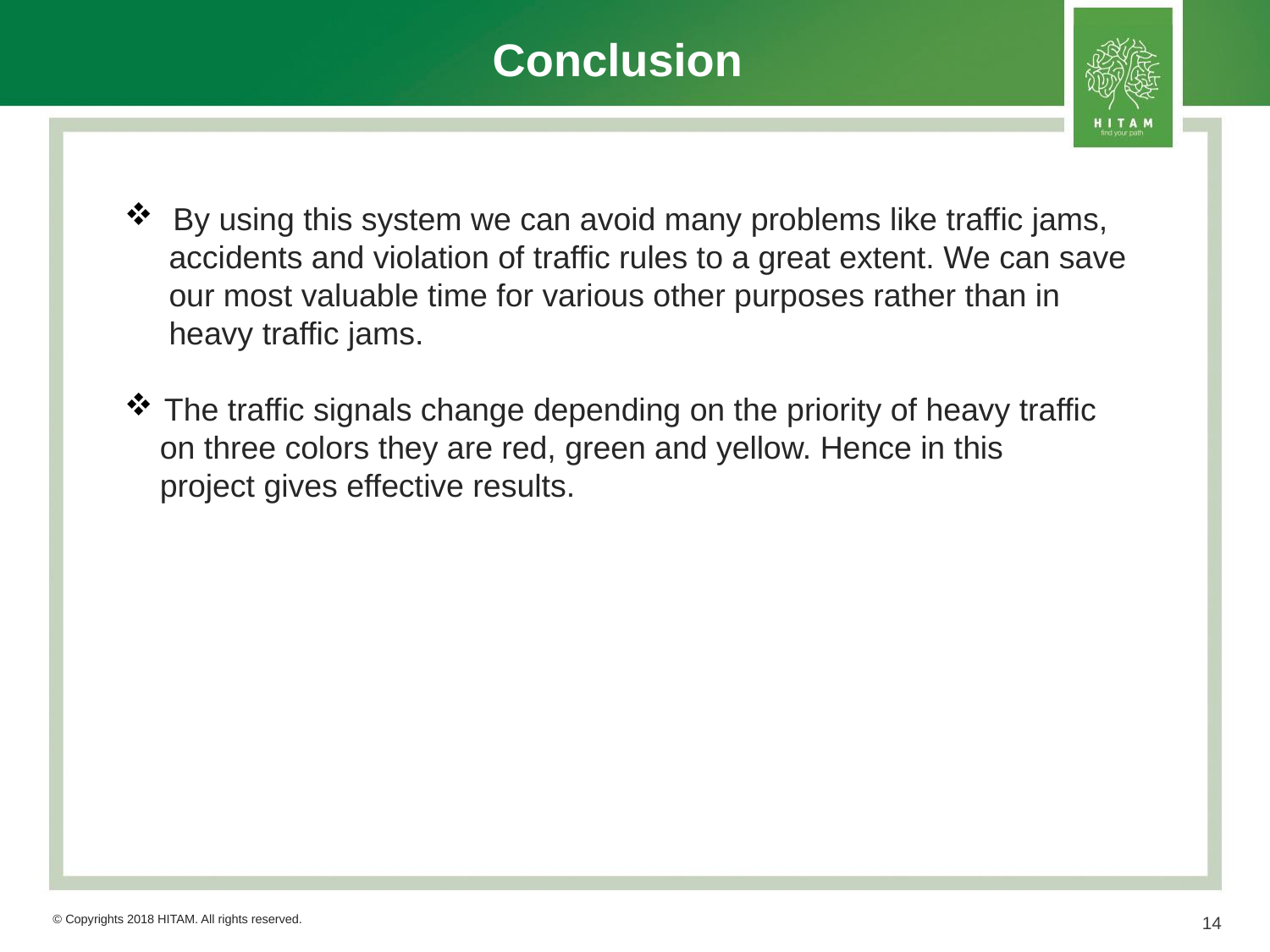

# Conclusion
 By using this system we can avoid many problems like traffic jams,
     accidents and violation of traffic rules to a great extent. We can save
     our most valuable time for various other purposes rather than in
     heavy traffic jams.

The traffic signals change depending on the priority of heavy traffic
    on three colors they are red, green and yellow. Hence in this
    project gives effective results.